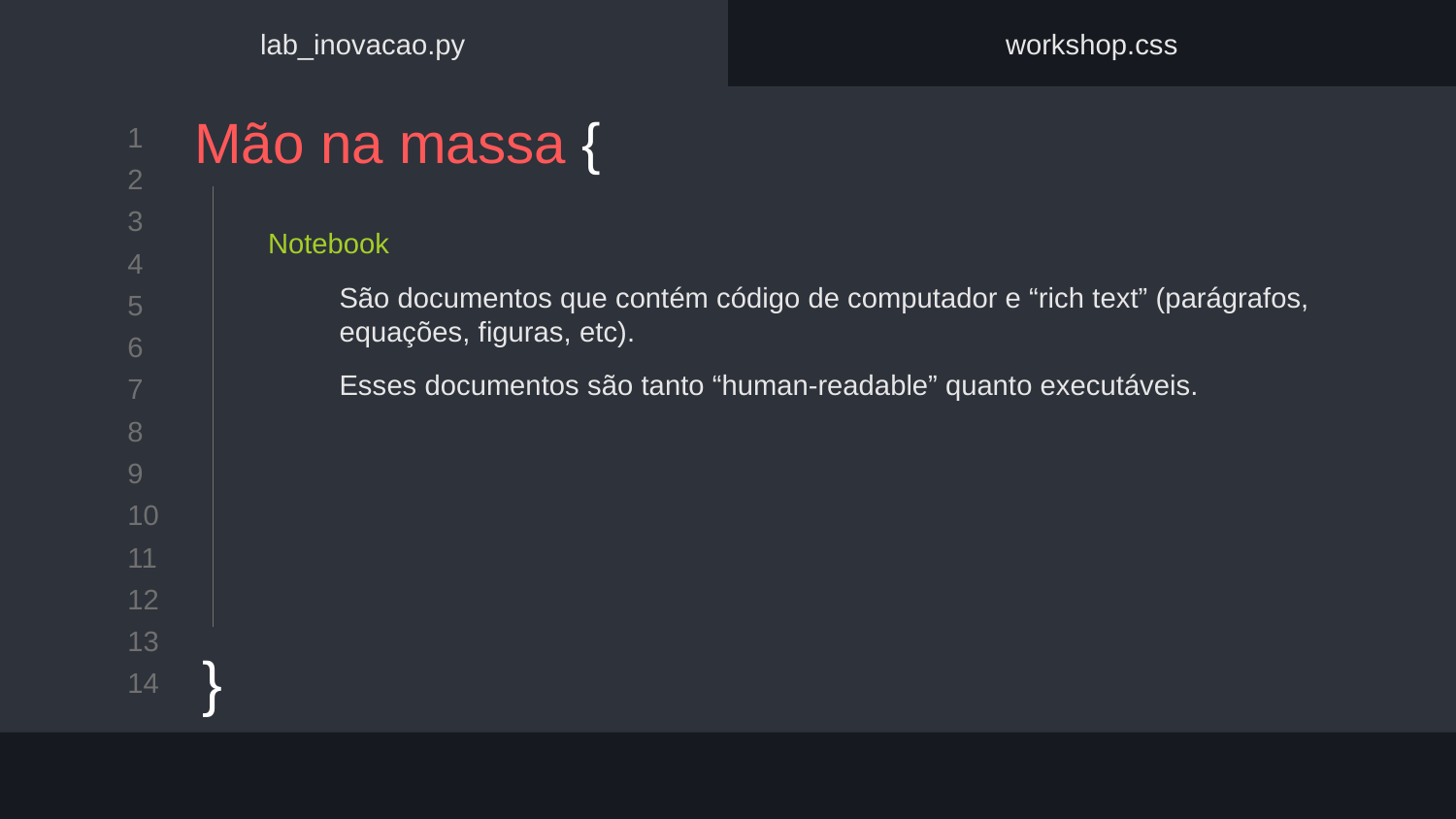

lab_inovacao.py
workshop.css
# Mão na massa {
}
Notebook
São documentos que contém código de computador e “rich text” (parágrafos, equações, figuras, etc).
Esses documentos são tanto “human-readable” quanto executáveis.